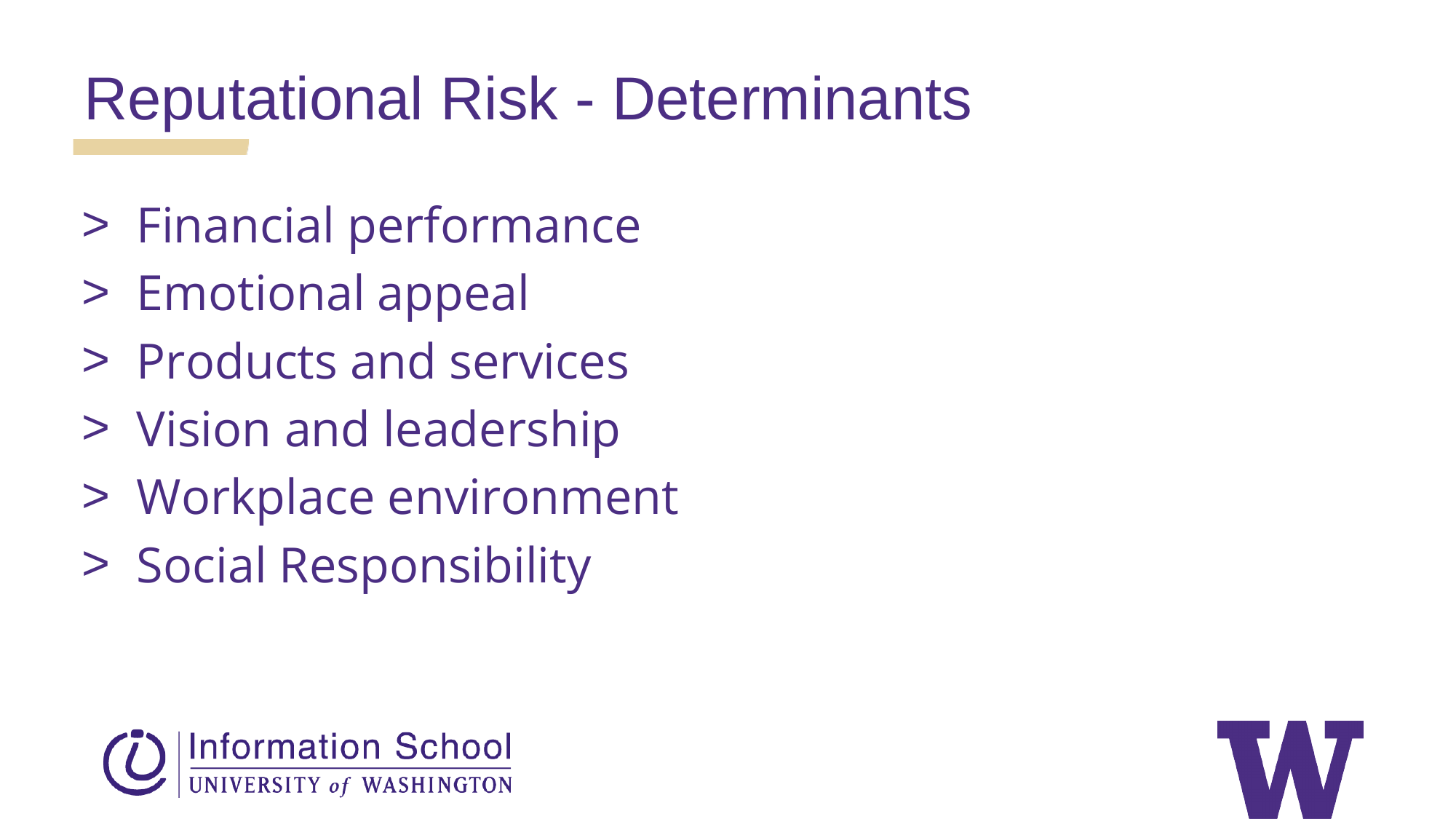

Reputational Risk - Determinants
Financial performance
Emotional appeal
Products and services
Vision and leadership
Workplace environment
Social Responsibility